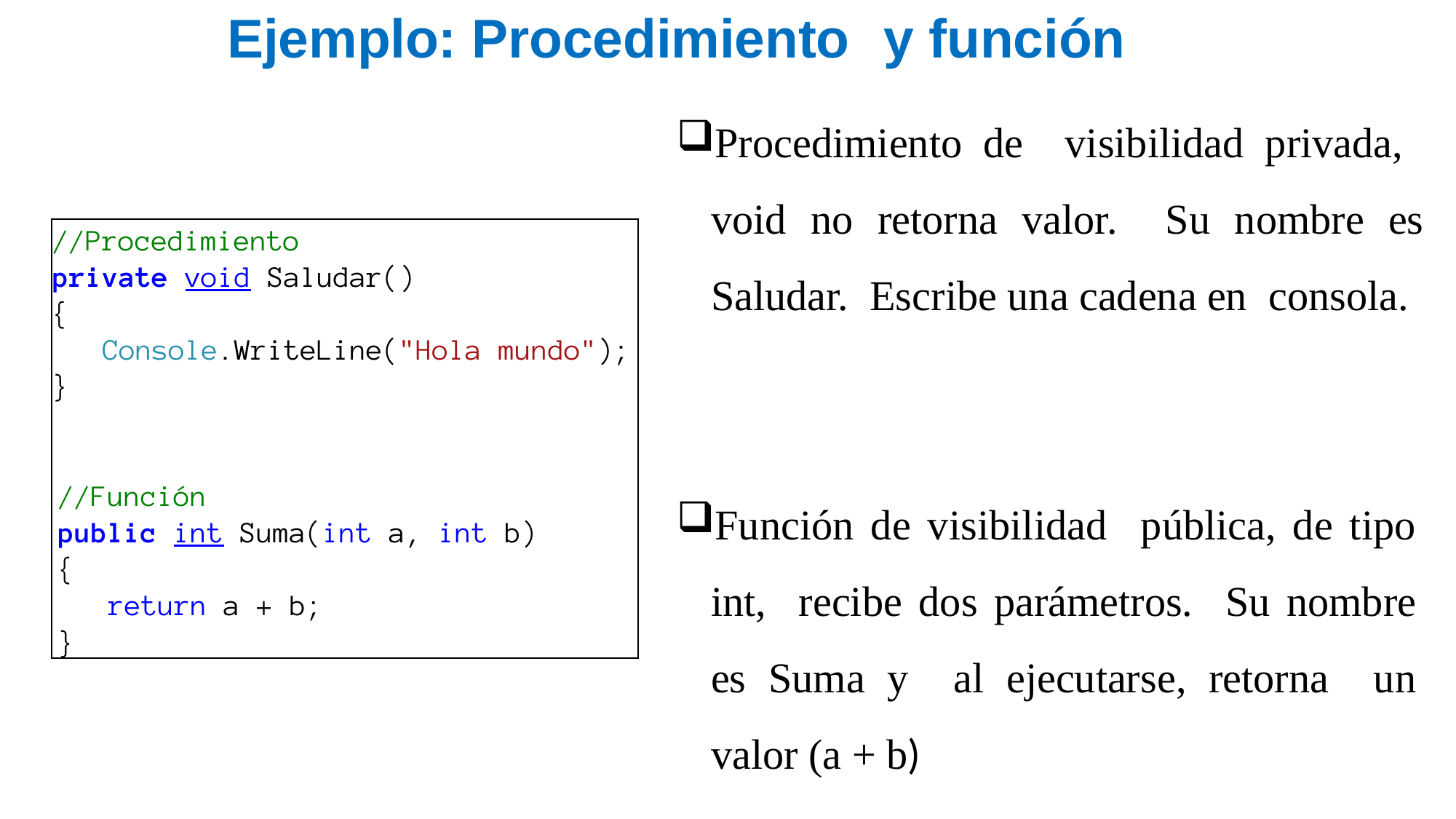

Ejemplo: Procedimiento	y función
Procedimiento de  visibilidad privada,  void no retorna valor.  Su nombre es Saludar.  Escribe una cadena en  consola.

Función de visibilidad  pública, de tipo int,  recibe dos parámetros.  Su nombre es Suma y  al ejecutarse, retorna  un valor (a + b)
//Procedimiento
private void Saludar()
{
Console.WriteLine("Hola mundo");
}

//Función
public int Suma(int a, int b)
{
return a + b;
}